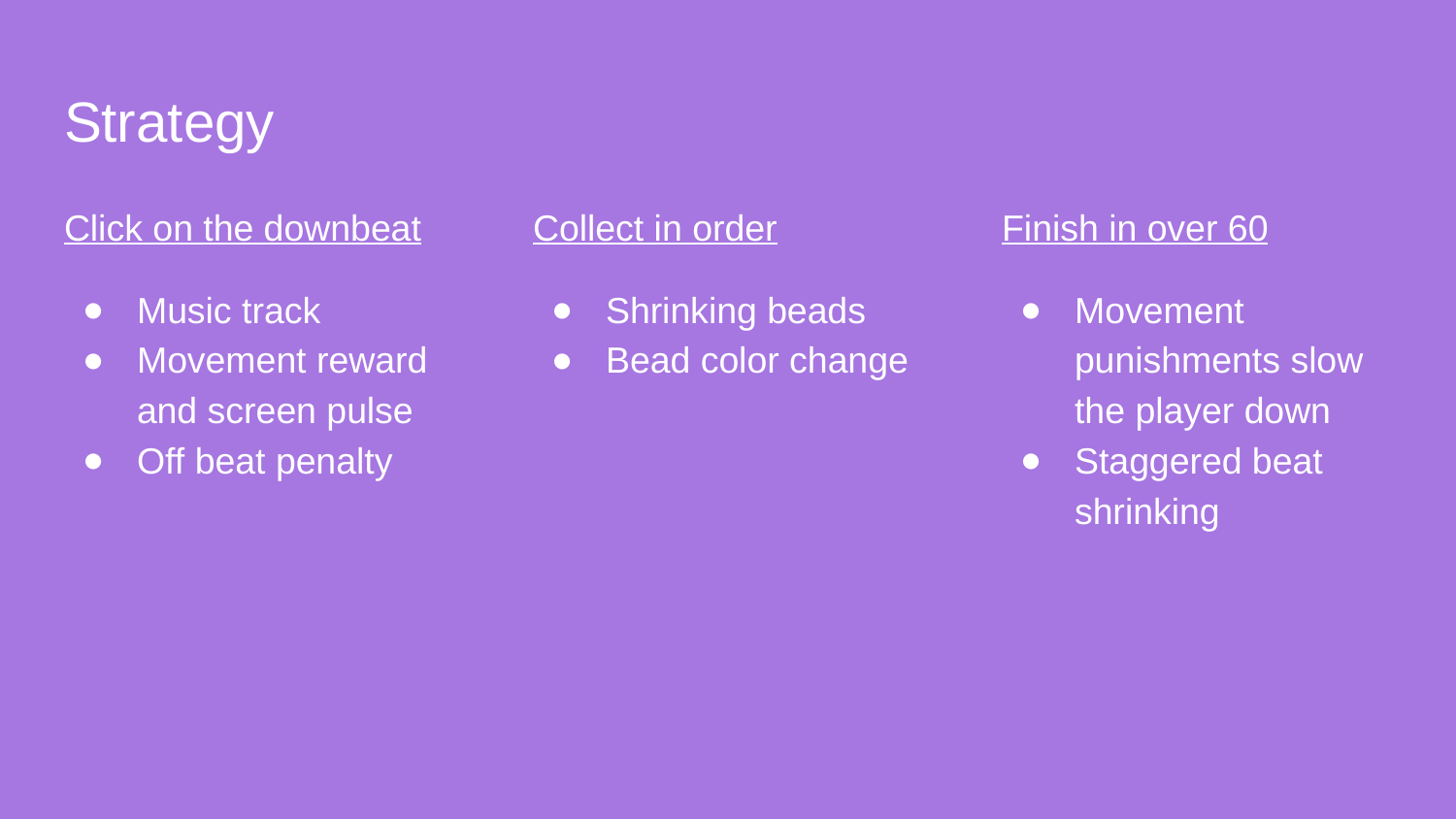

# Strategy
Click on the downbeat
Music track
Movement reward and screen pulse
Off beat penalty
Collect in order
Shrinking beads
Bead color change
Finish in over 60
Movement punishments slow the player down
Staggered beat shrinking